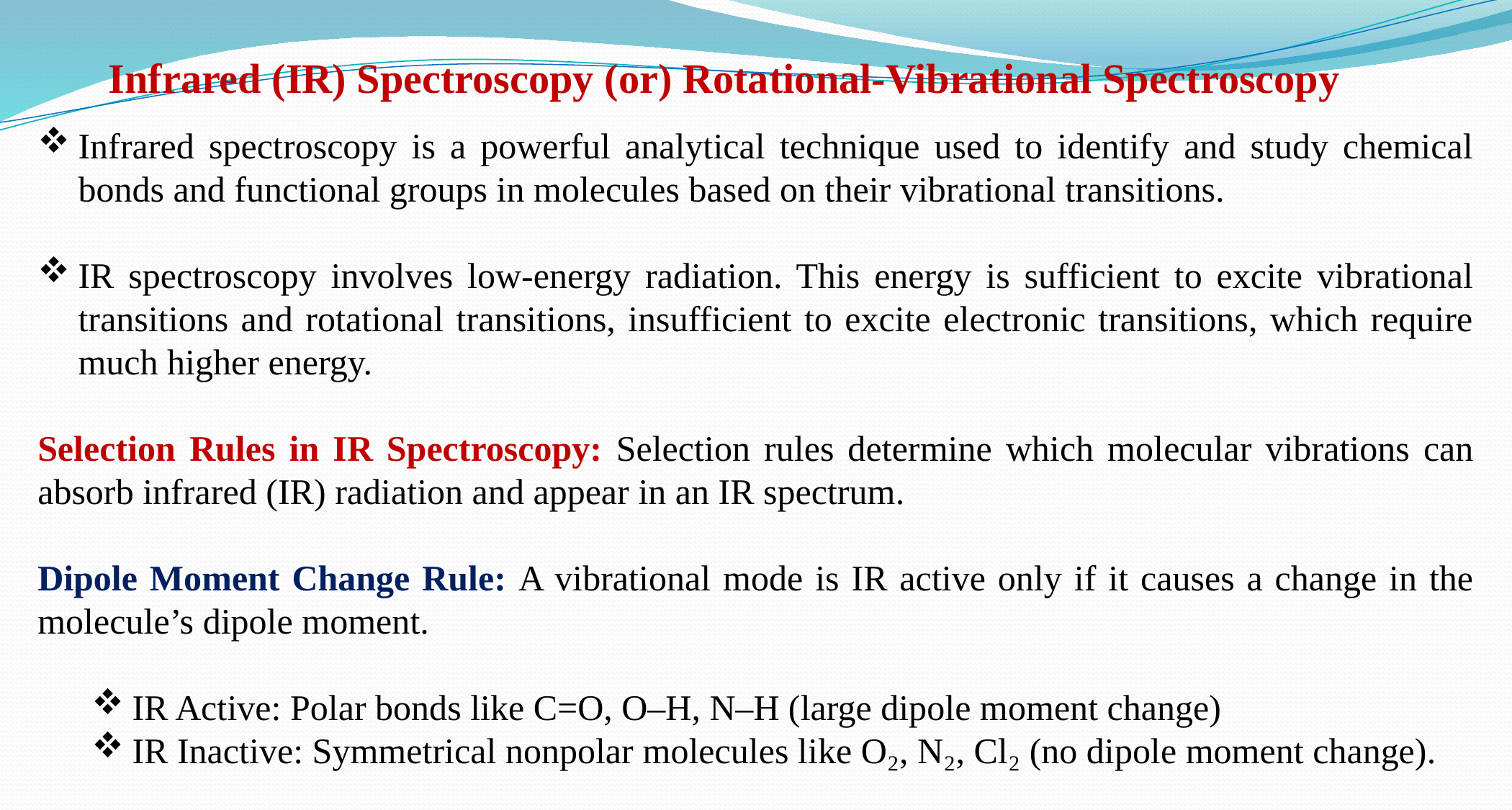

Infrared (IR) Spectroscopy (or) Rotational-Vibrational Spectroscopy
Infrared spectroscopy is a powerful analytical technique used to identify and study chemical bonds and functional groups in molecules based on their vibrational transitions.

IR spectroscopy involves low-energy radiation. This energy is sufficient to excite vibrational transitions and rotational transitions, insufficient to excite electronic transitions, which require much higher energy.

Selection Rules in IR Spectroscopy: Selection rules determine which molecular vibrations can absorb infrared (IR) radiation and appear in an IR spectrum.

Dipole Moment Change Rule: A vibrational mode is IR active only if it causes a change in the molecule’s dipole moment.

IR Active: Polar bonds like C=O, O–H, N–H (large dipole moment change)
IR Inactive: Symmetrical nonpolar molecules like O₂, N₂, Cl₂ (no dipole moment change).